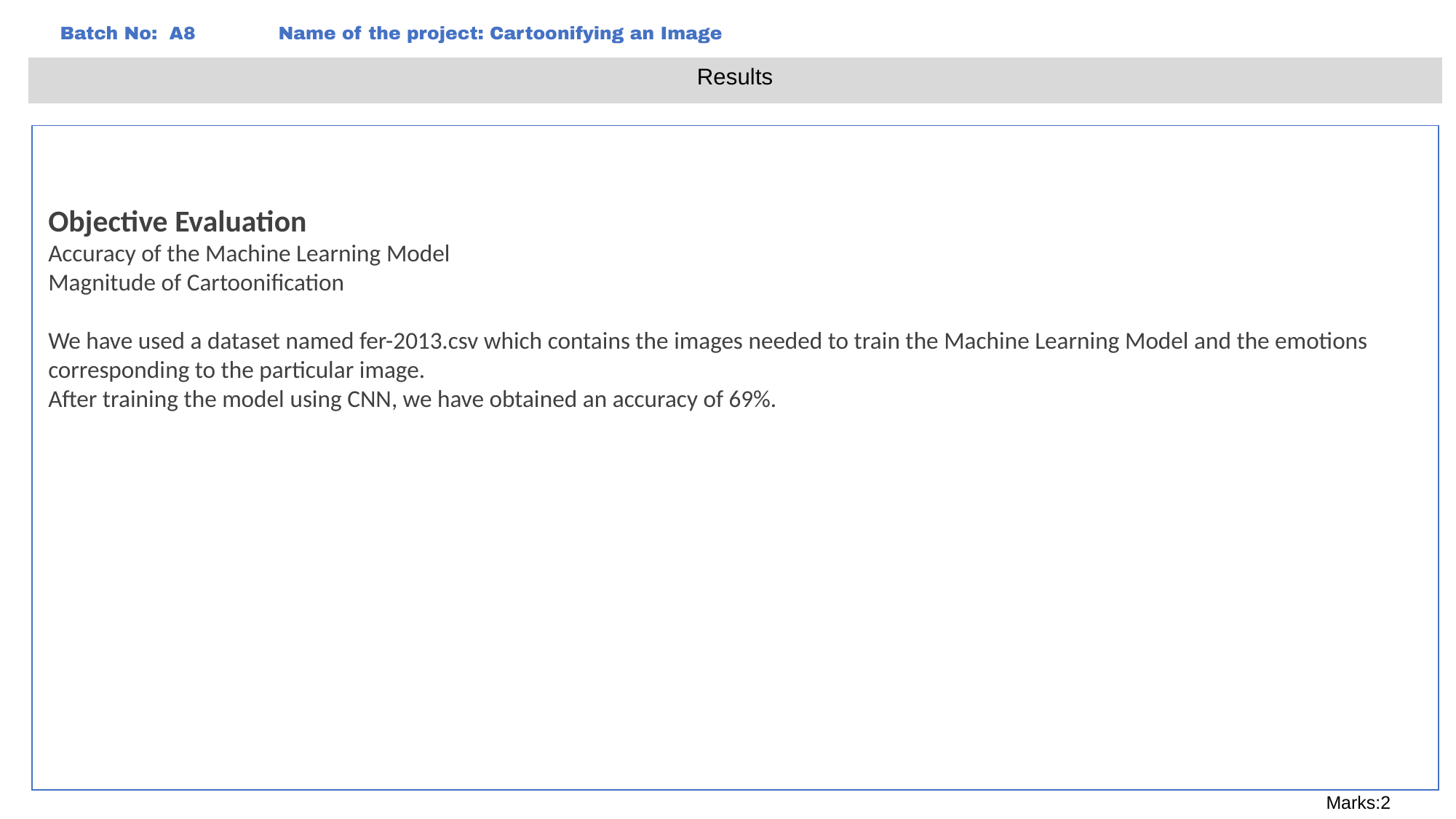

Batch No:	A8	Name of the project: Cartoonifying an Image
Results

Objective Evaluation
Accuracy of the Machine Learning Model
Magnitude of Cartoonification

We have used a dataset named fer-2013.csv which contains the images needed to train the Machine Learning Model and the emotions corresponding to the particular image.
After training the model using CNN, we have obtained an accuracy of 69%.

Marks:2